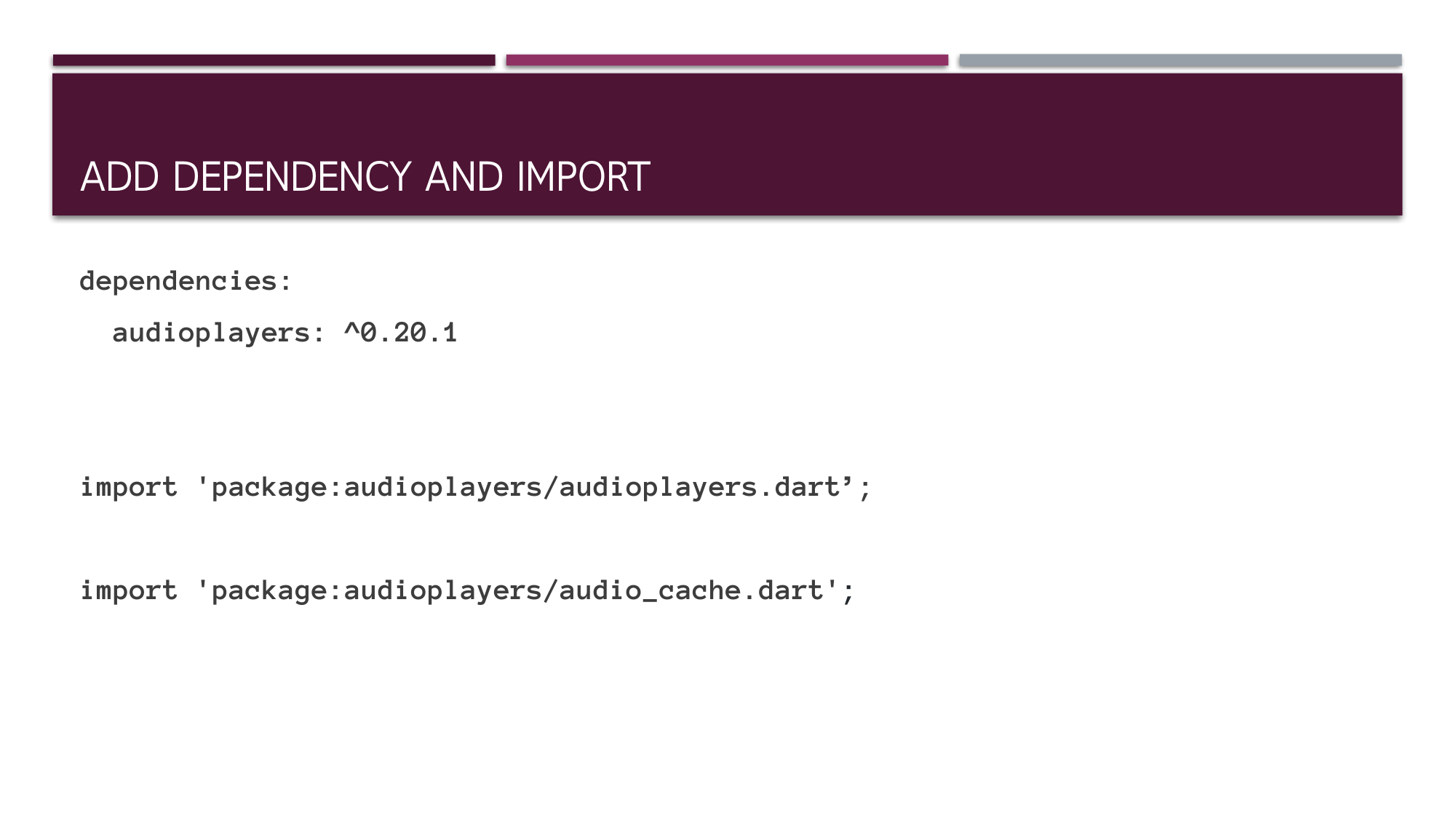

# Add dependency and import
dependencies:
  audioplayers: ^0.20.1

import 'package:audioplayers/audioplayers.dart’;

import 'package:audioplayers/audio_cache.dart';